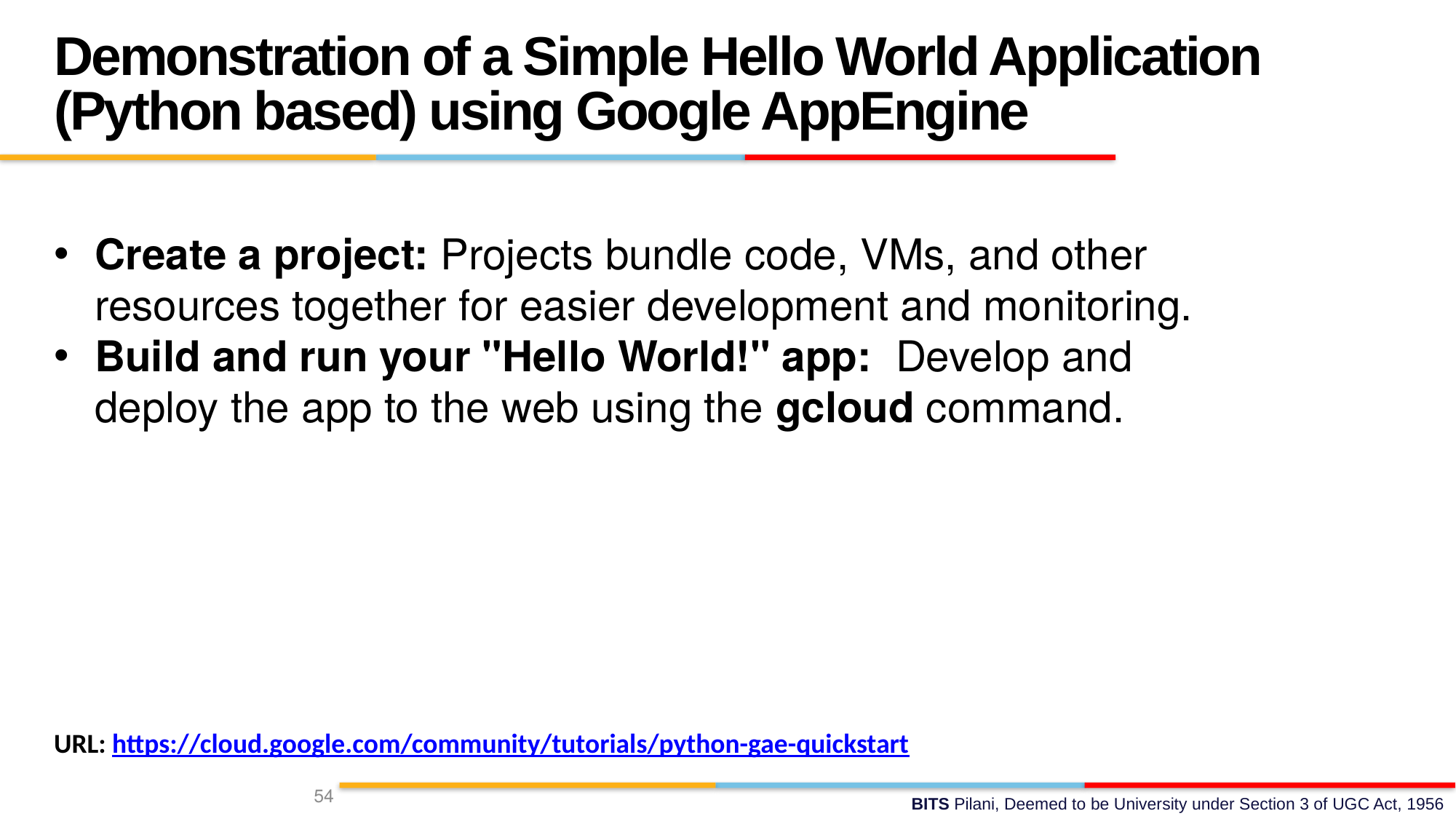

Demonstration of a Simple Hello World Application (Python based) using Google AppEngine
Create a project: Projects bundle code, VMs, and other resources together for easier development and monitoring.
Build and run your "Hello World!" app:  Develop and deploy the app to the web using the gcloud command.

URL: https://cloud.google.com/community/tutorials/python-gae-quickstart
54